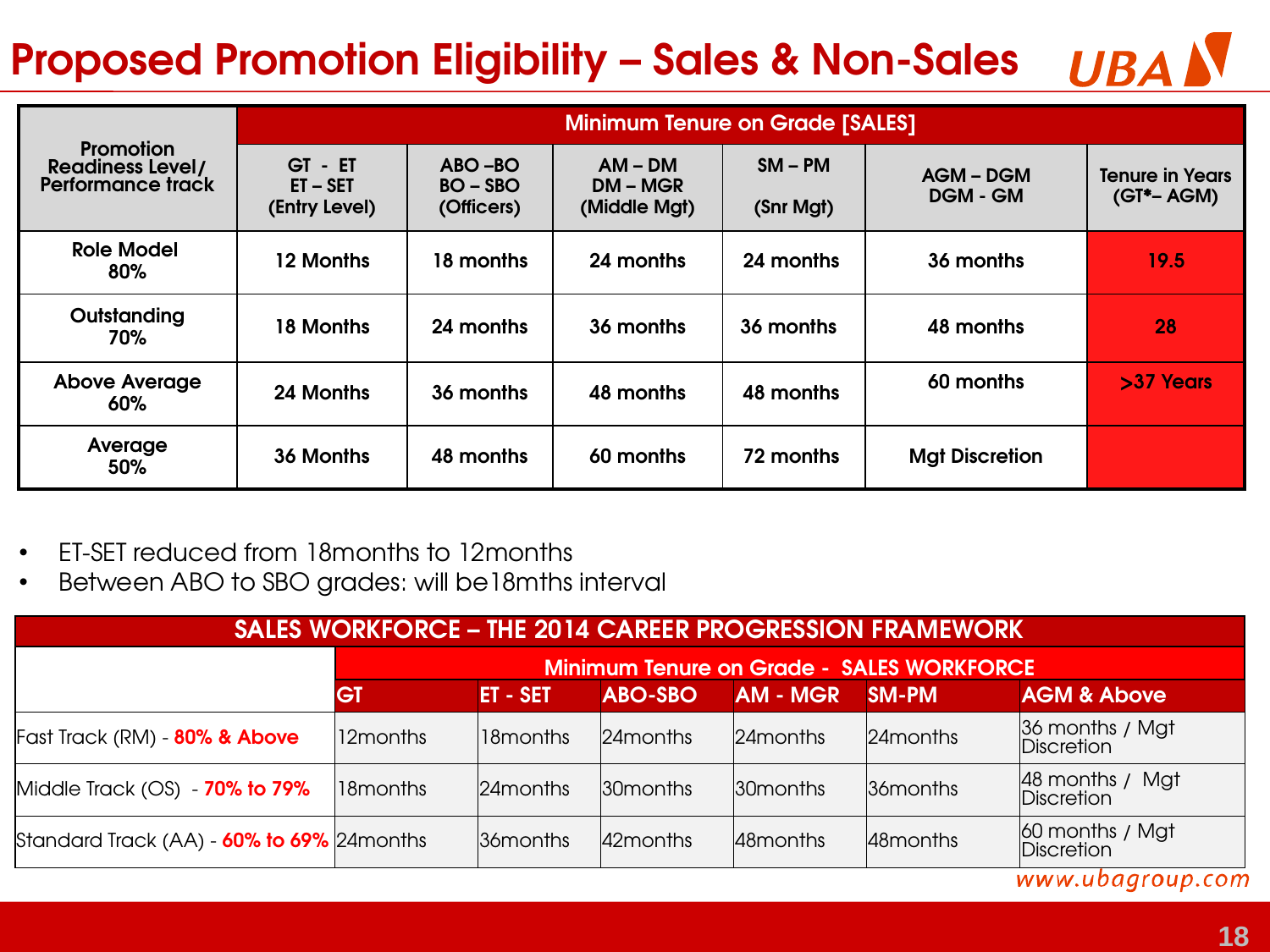

Proposed Promotion Eligibility – Sales & Non-Sales
| Promotion Readiness Level/ Performance track | Minimum Tenure on Grade [SALES] |  |  |  |  |  |
| --- | --- | --- | --- | --- | --- | --- |
|  | GT - ET ET – SET (Entry Level) | ABO –BO BO – SBO (Officers) | AM – DM DM – MGR (Middle Mgt) | SM – PM (Snr Mgt) | AGM – DGM DGM - GM | Tenure in Years (GT\*– AGM) |
| Role Model 80% | 12 Months | 18 months | 24 months | 24 months | 36 months | 19.5 |
| Outstanding 70% | 18 Months | 24 months | 36 months | 36 months | 48 months | 28 |
| Above Average 60% | 24 Months | 36 months | 48 months | 48 months | 60 months | >37 Years |
| Average 50% | 36 Months | 48 months | 60 months | 72 months | Mgt Discretion |  |
ET-SET reduced from 18months to 12months
Between ABO to SBO grades: will be18mths interval

| SALES WORKFORCE – THE 2014 CAREER PROGRESSION FRAMEWORK |  |  |  |  |  |  |
| --- | --- | --- | --- | --- | --- | --- |
|  | Minimum Tenure on Grade - SALES WORKFORCE |  |  |  |  |  |
|  | GT | ET - SET | ABO-SBO | AM - MGR | SM-PM | AGM & Above |
| Fast Track (RM) - 80% & Above | 12months | 18months | 24months | 24months | 24months | 36 months / Mgt Discretion |
| Middle Track (OS) - 70% to 79% | 18months | 24months | 30months | 30months | 36months | 48 months / Mgt Discretion |
| Standard Track (AA) - 60% to 69% | 24months | 36months | 42months | 48months | 48months | 60 months / Mgt Discretion |